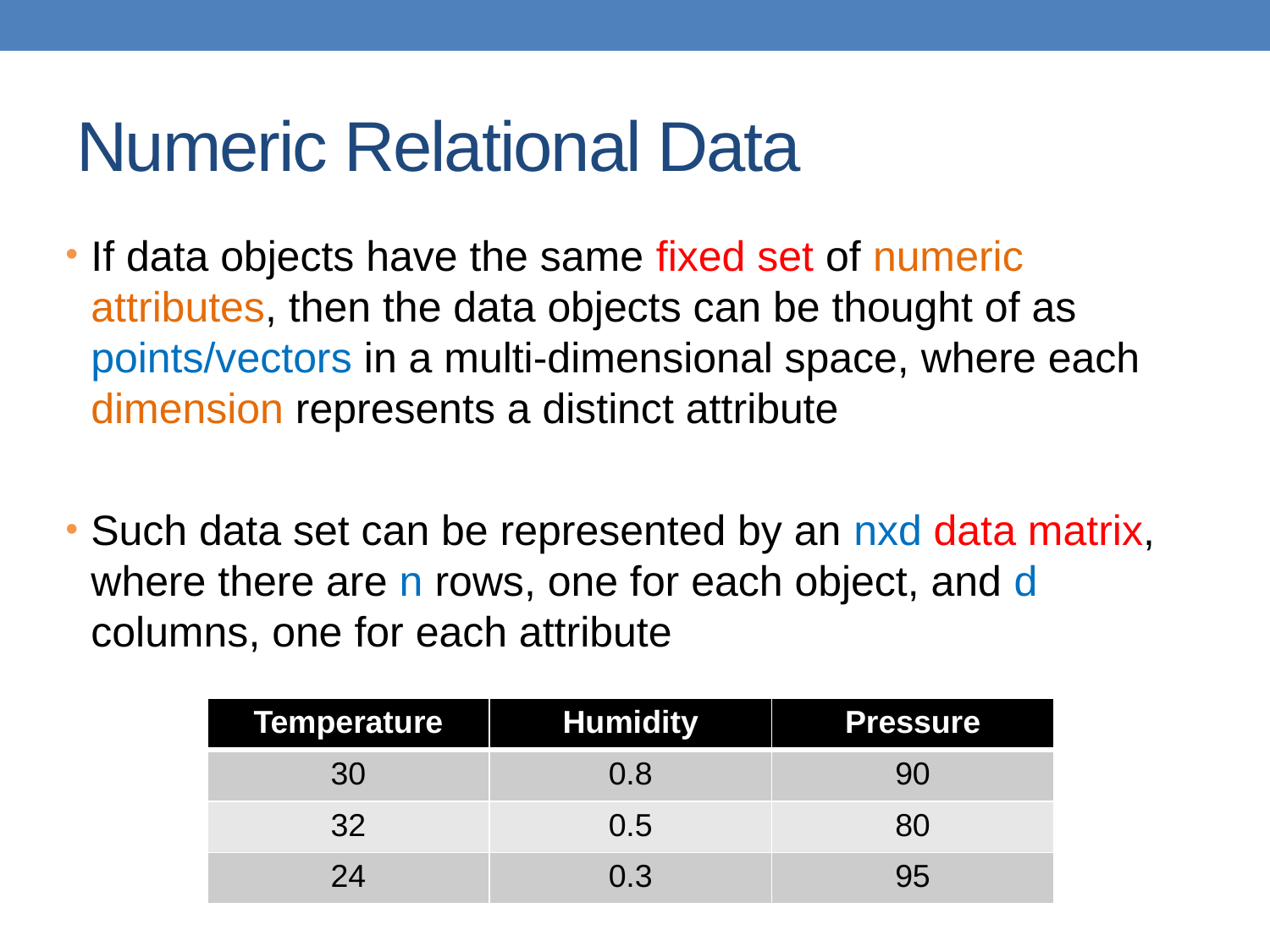

# Numeric Relational Data
If data objects have the same fixed set of numeric attributes, then the data objects can be thought of as points/vectors in a multi-dimensional space, where each dimension represents a distinct attribute

Such data set can be represented by an nxd data matrix, where there are n rows, one for each object, and d columns, one for each attribute
| Temperature | Humidity | Pressure |
| --- | --- | --- |
| 30 | 0.8 | 90 |
| 32 | 0.5 | 80 |
| 24 | 0.3 | 95 |